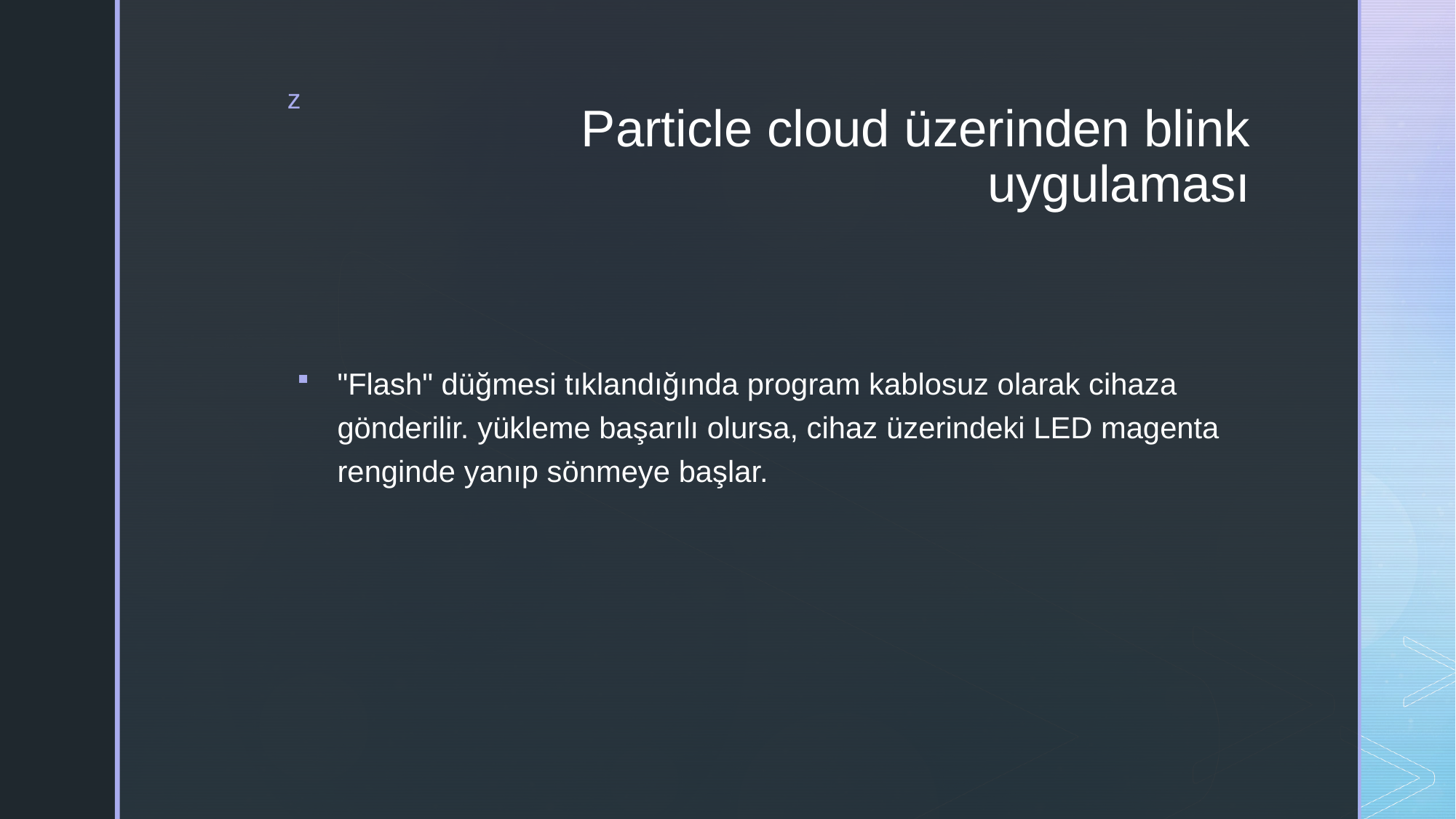

# Particle cloud üzerinden blink uygulaması
"Flash" düğmesi tıklandığında program kablosuz olarak cihaza gönderilir. yükleme başarılı olursa, cihaz üzerindeki LED magenta renginde yanıp sönmeye başlar.